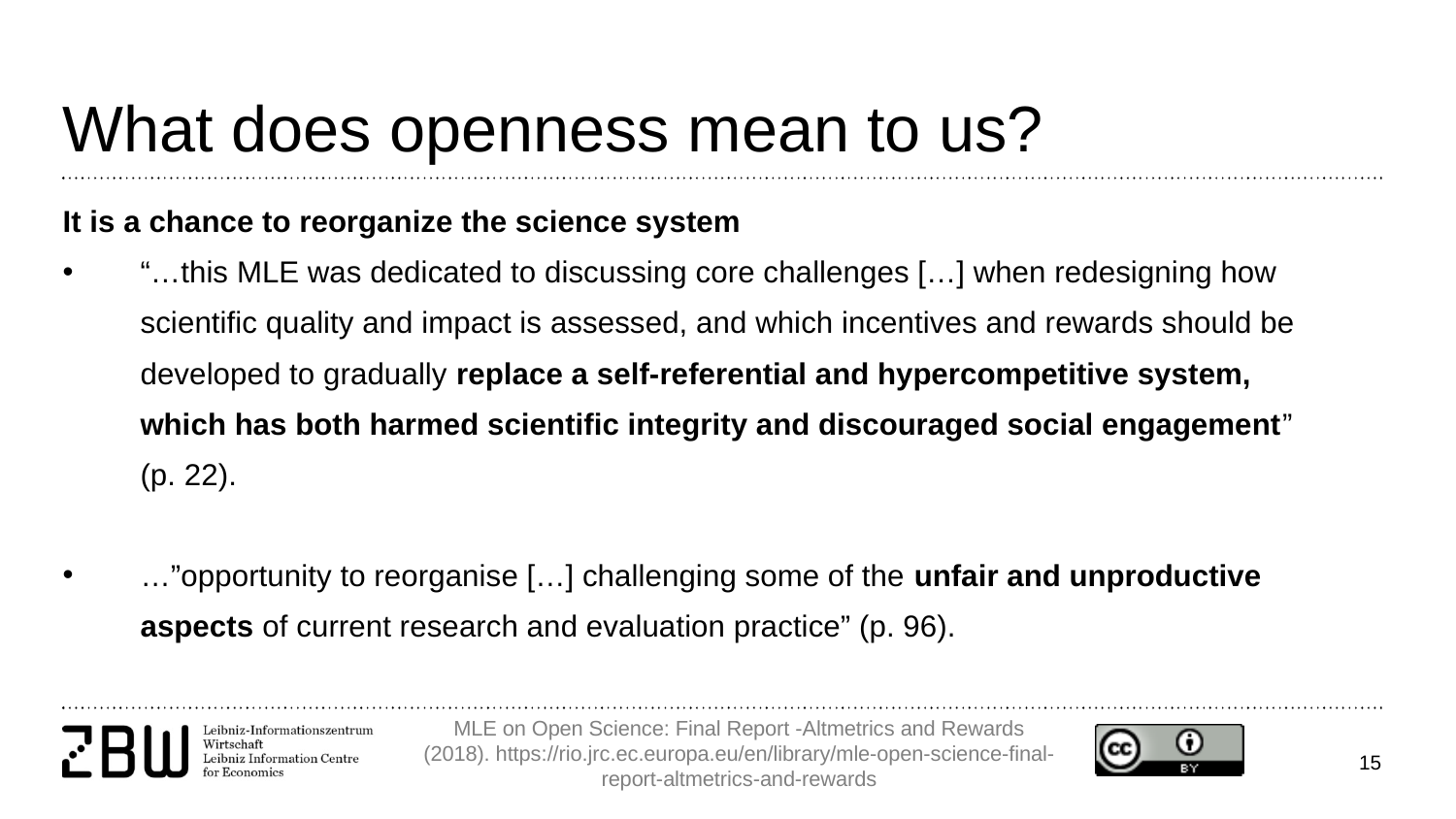

# What does openness mean to us?
It is a chance to reorganize the science system
“…this MLE was dedicated to discussing core challenges […] when redesigning how scientific quality and impact is assessed, and which incentives and rewards should be developed to gradually replace a self-referential and hypercompetitive system, which has both harmed scientific integrity and discouraged social engagement” (p. 22).

…”opportunity to reorganise […] challenging some of the unfair and unproductive aspects of current research and evaluation practice” (p. 96).
MLE on Open Science: Final Report -Altmetrics and Rewards (2018). https://rio.jrc.ec.europa.eu/en/library/mle-open-science-final-report-altmetrics-and-rewards
15